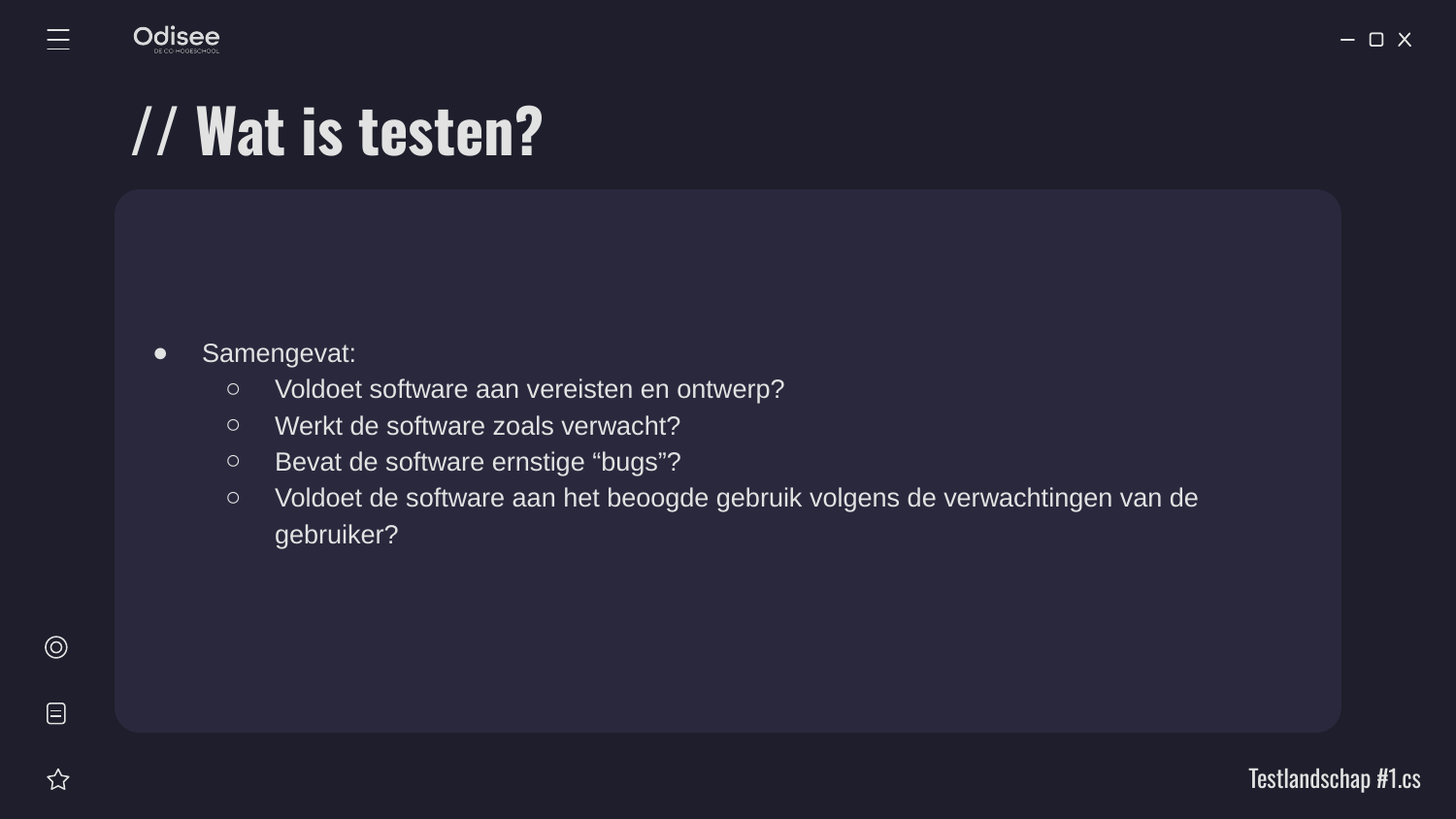

# // Wat is testen?
Samengevat:
Voldoet software aan vereisten en ontwerp?
Werkt de software zoals verwacht?
Bevat de software ernstige “bugs”?
Voldoet de software aan het beoogde gebruik volgens de verwachtingen van de gebruiker?

Testlandschap #1.cs